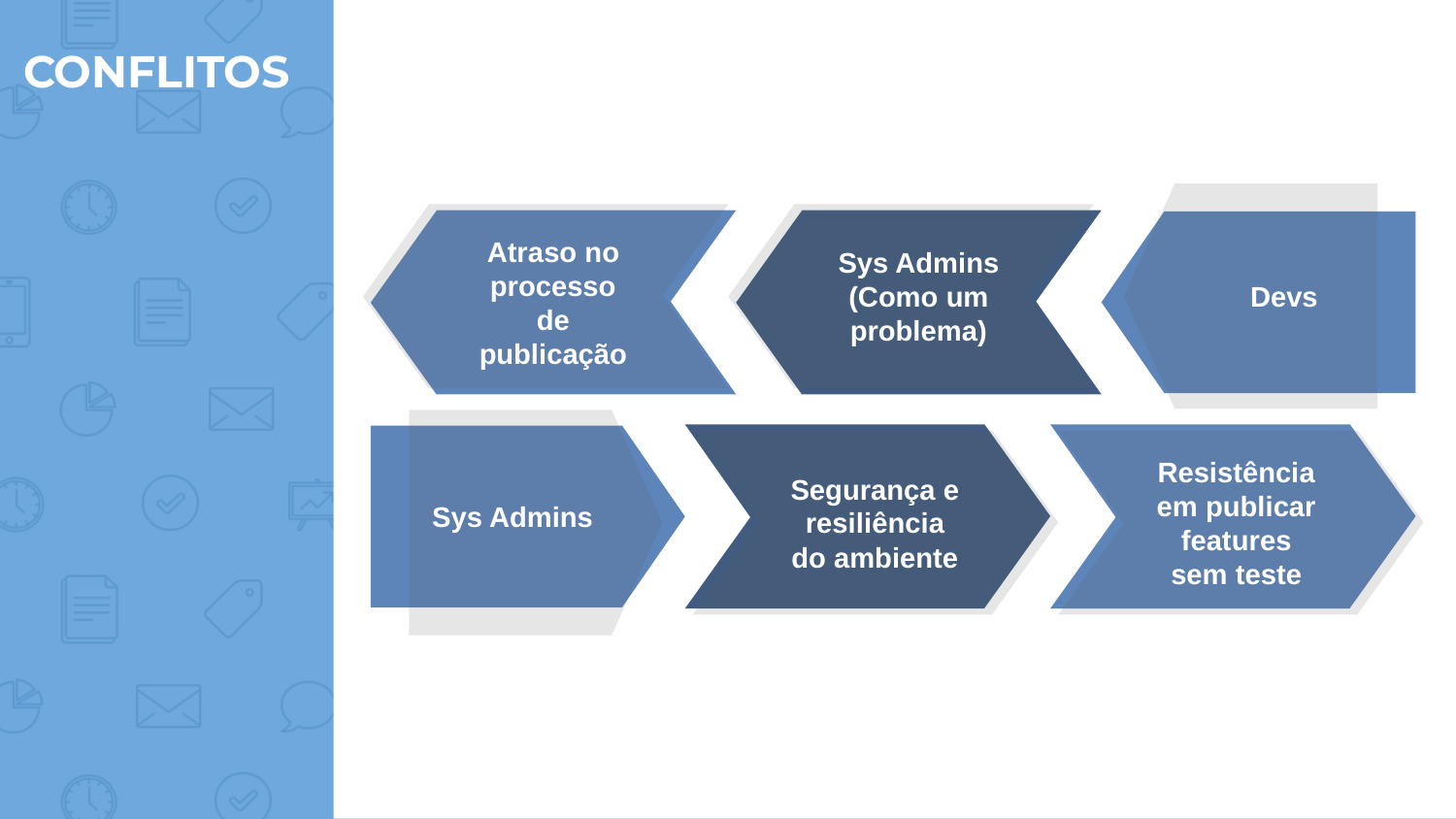

# CONFLITOS

Sys Admins
(Como um problema)
Devs
Atraso no processo de publicação

Sys Admins
Segurança e resiliência
do ambiente
Resistência em publicar
features
sem teste